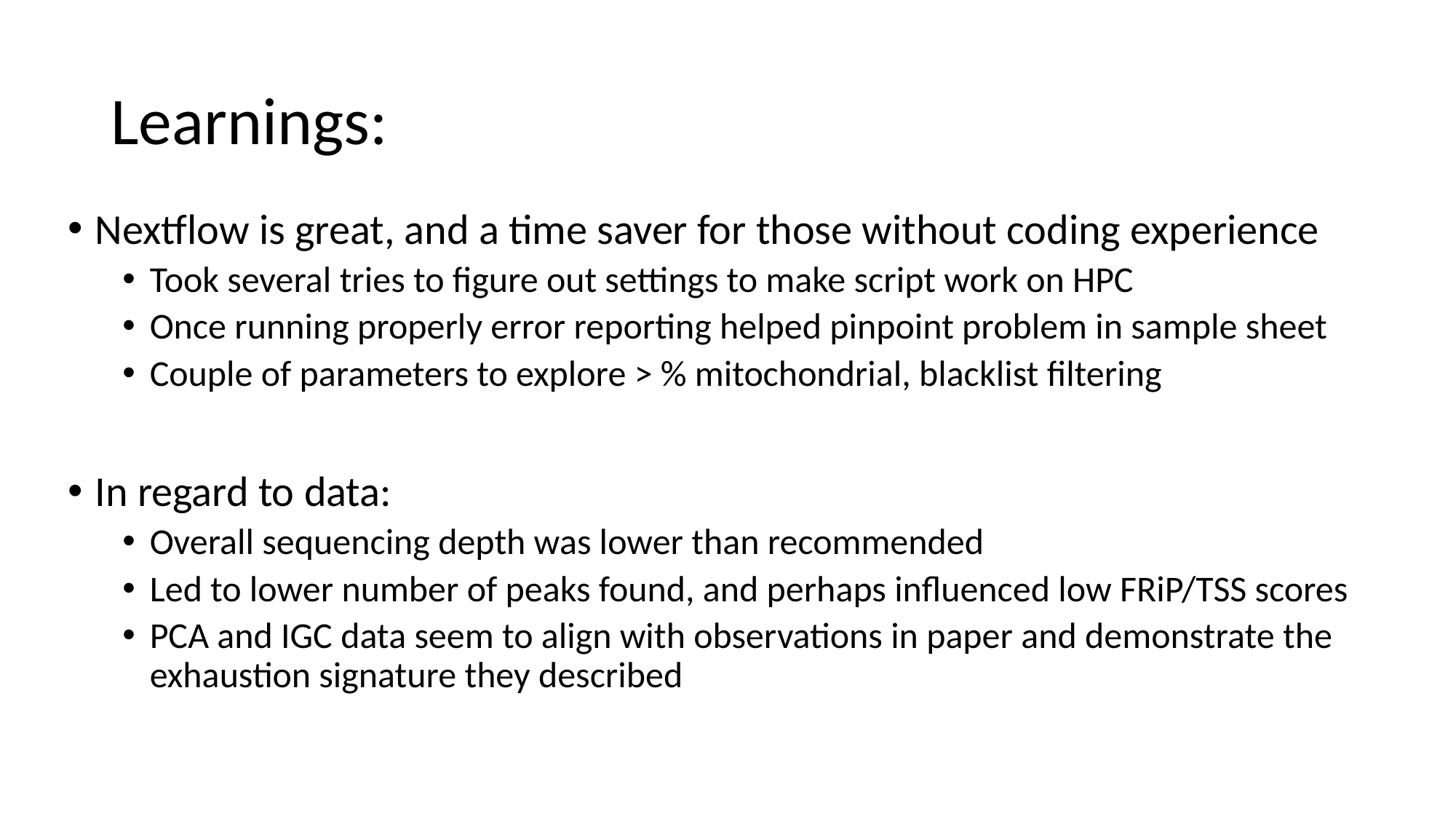

# Learnings:
Nextflow is great, and a time saver for those without coding experience
Took several tries to figure out settings to make script work on HPC
Once running properly error reporting helped pinpoint problem in sample sheet
Couple of parameters to explore > % mitochondrial, blacklist filtering

In regard to data:
Overall sequencing depth was lower than recommended
Led to lower number of peaks found, and perhaps influenced low FRiP/TSS scores
PCA and IGC data seem to align with observations in paper and demonstrate the exhaustion signature they described